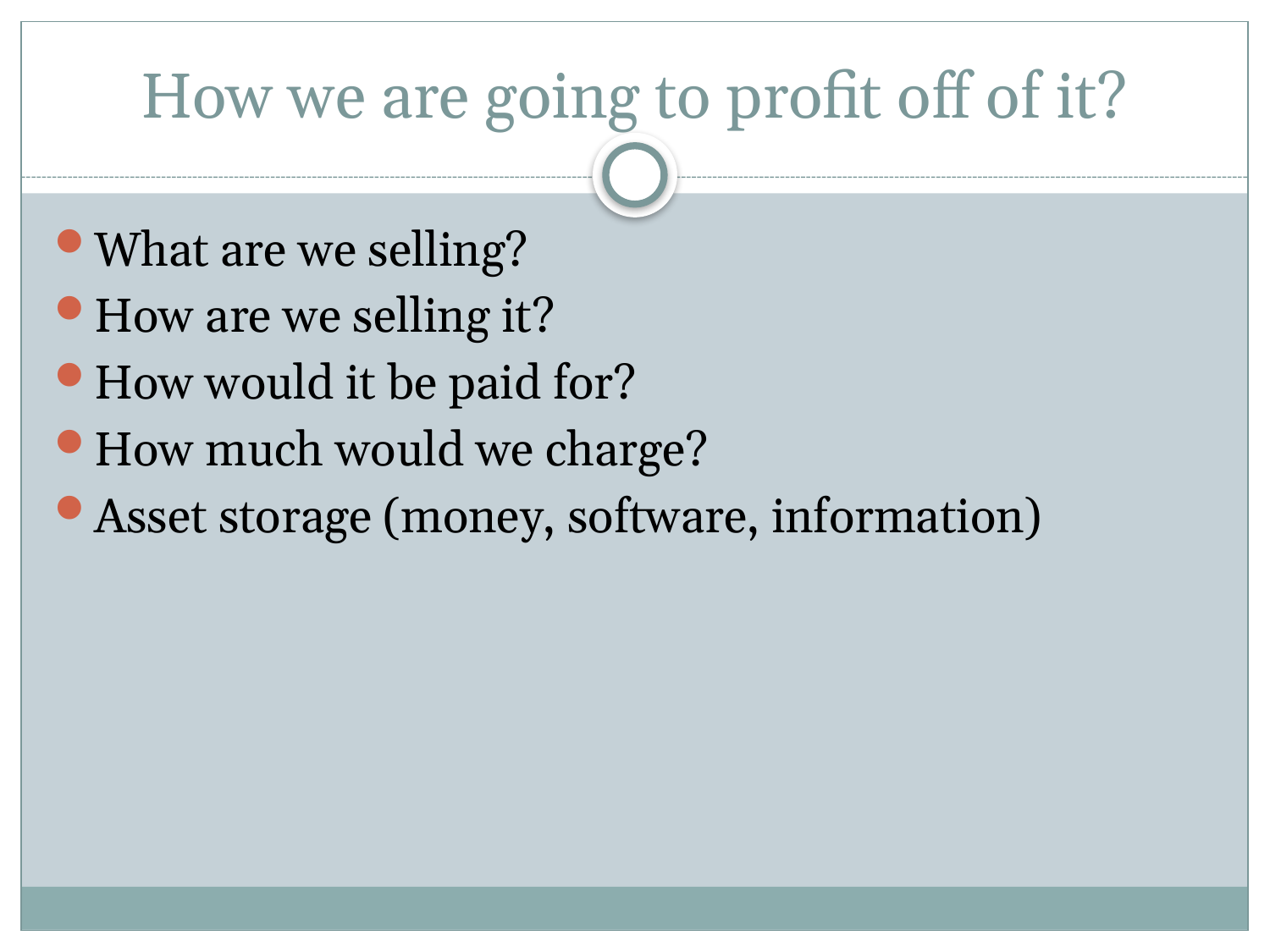

# How we are going to profit off of it?
What are we selling?
How are we selling it?
How would it be paid for?
How much would we charge?
Asset storage (money, software, information)